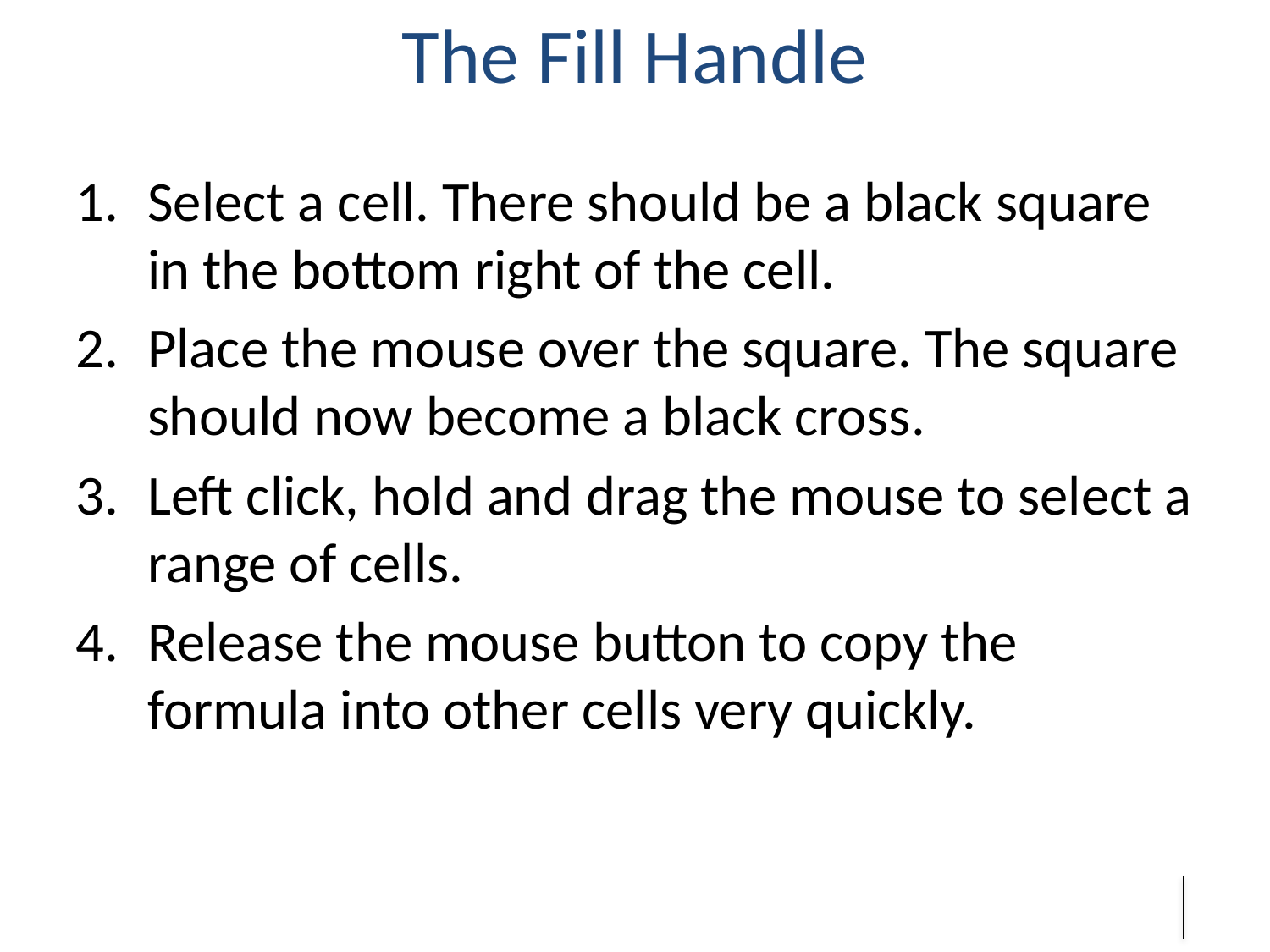

# The Fill Handle
Select a cell. There should be a black square in the bottom right of the cell.
Place the mouse over the square. The square should now become a black cross.
Left click, hold and drag the mouse to select a range of cells.
Release the mouse button to copy the formula into other cells very quickly.